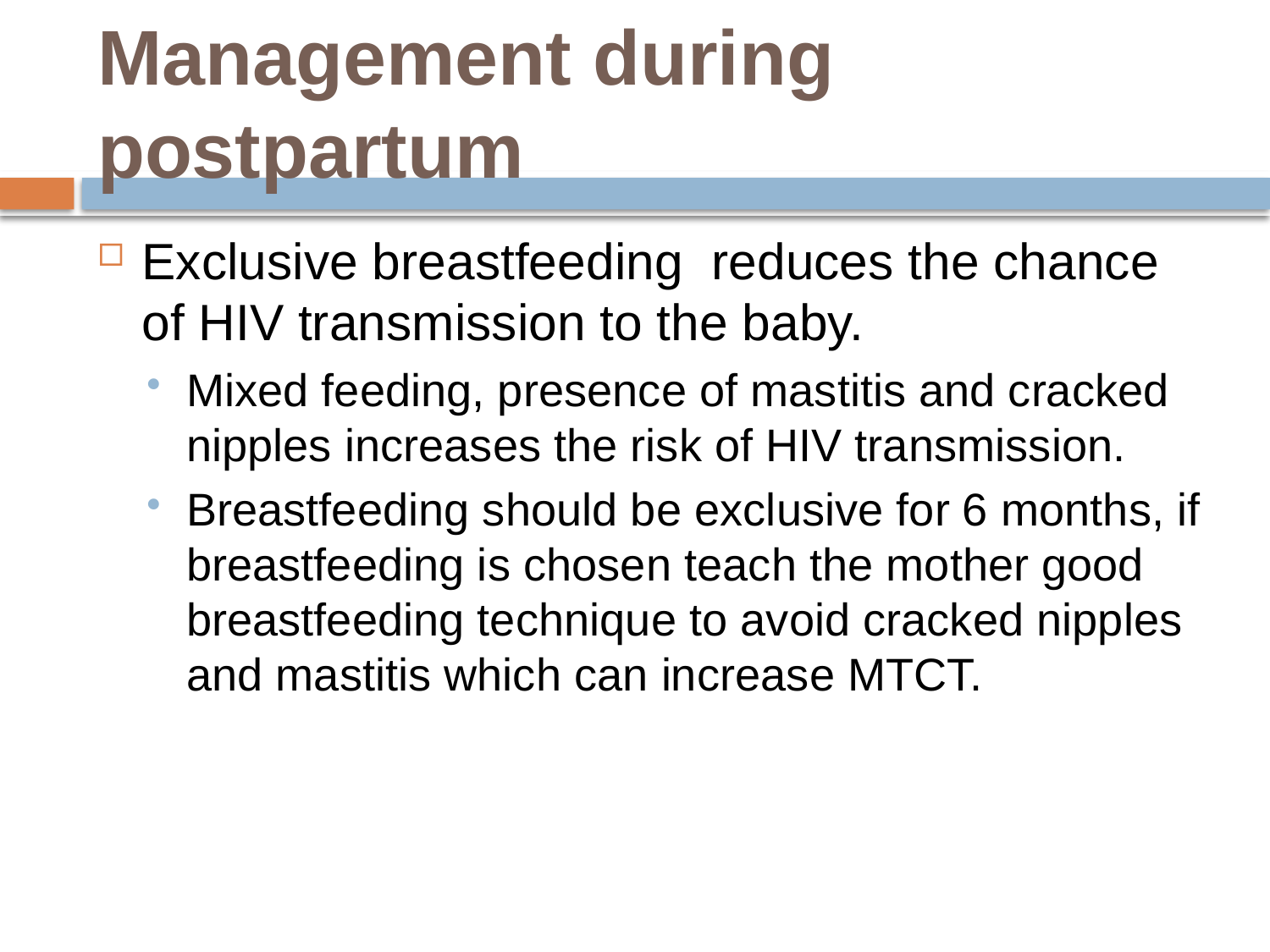

# Management during postpartum
Exclusive breastfeeding  reduces the chance of HIV transmission to the baby.
Mixed feeding, presence of mastitis and cracked nipples increases the risk of HIV transmission.
Breastfeeding should be exclusive for 6 months, if breastfeeding is chosen teach the mother good breastfeeding technique to avoid cracked nipples and mastitis which can increase MTCT.